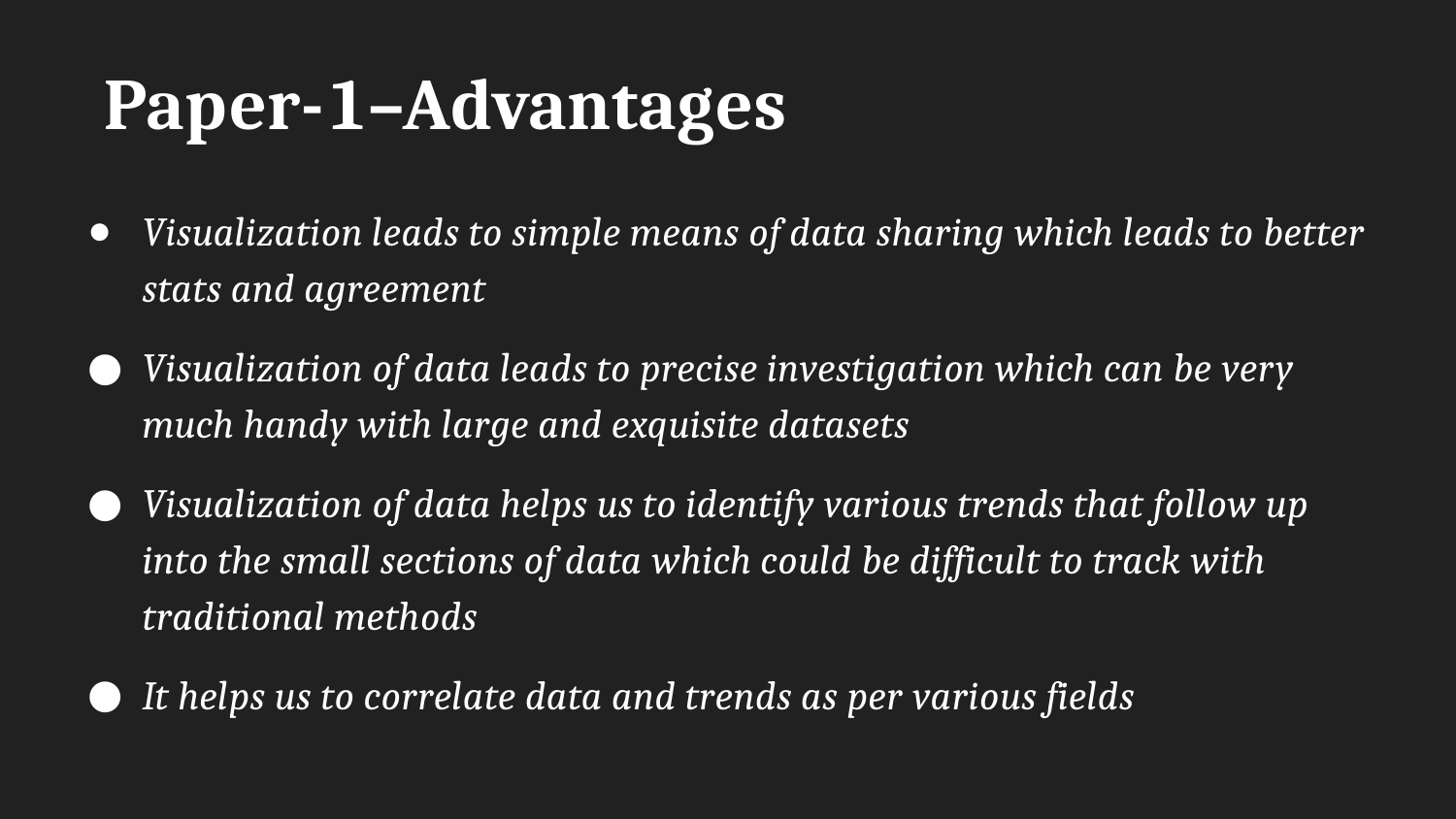

# Paper-1–Advantages
Visualization leads to simple means of data sharing which leads to better stats and agreement
Visualization of data leads to precise investigation which can be very much handy with large and exquisite datasets
Visualization of data helps us to identify various trends that follow up into the small sections of data which could be difficult to track with traditional methods
It helps us to correlate data and trends as per various fields